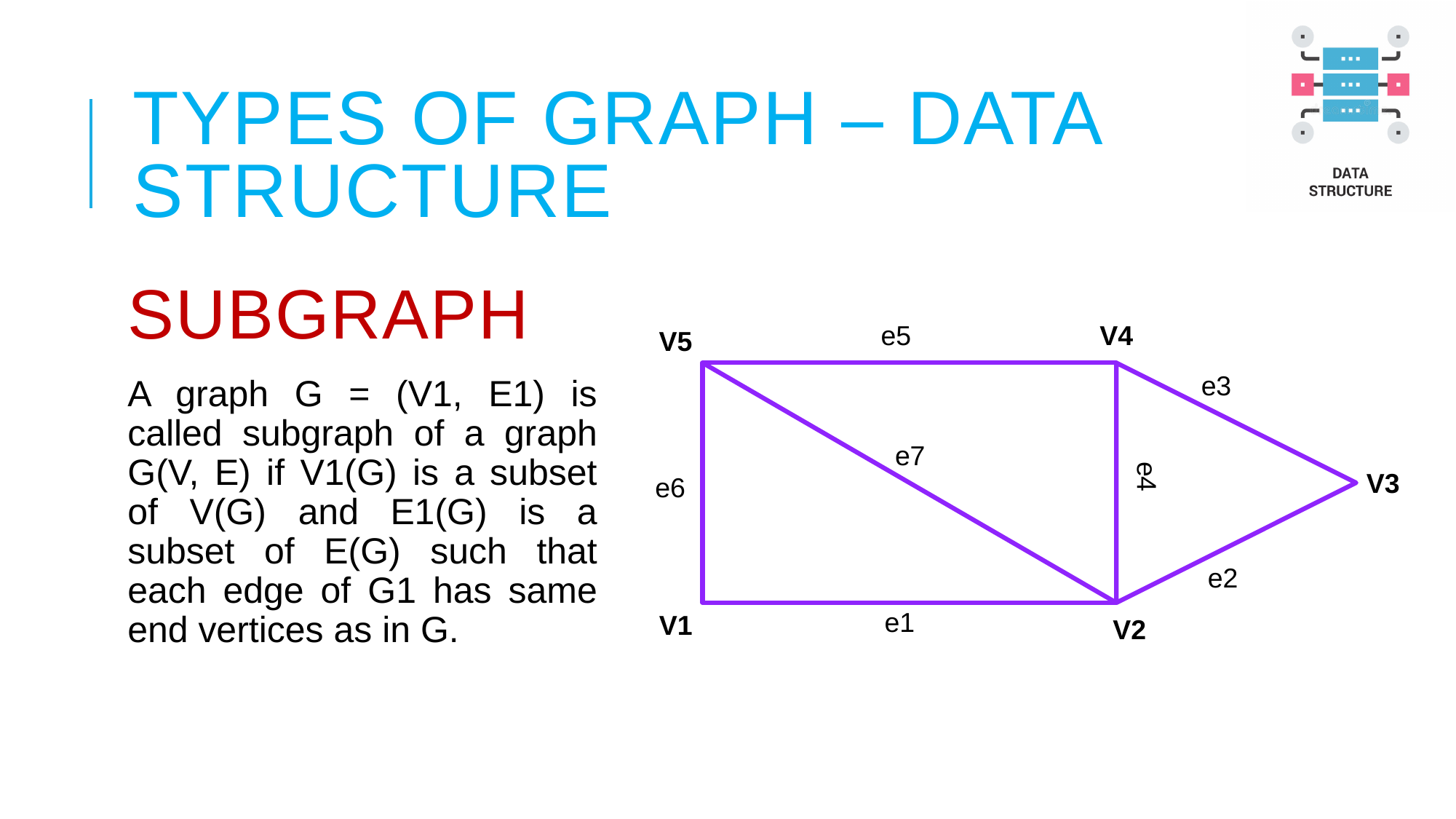

# TYPES OF GRAPH – DATA STRUCTURE
Subgraph
A graph G = (V1, E1) is called subgraph of a graph G(V, E) if V1(G) is a subset of V(G) and E1(G) is a subset of E(G) such that each edge of G1 has same end vertices as in G.
e5
V4
V5
e3

e7
e4
V3
e6
e2
e1
V1
V2